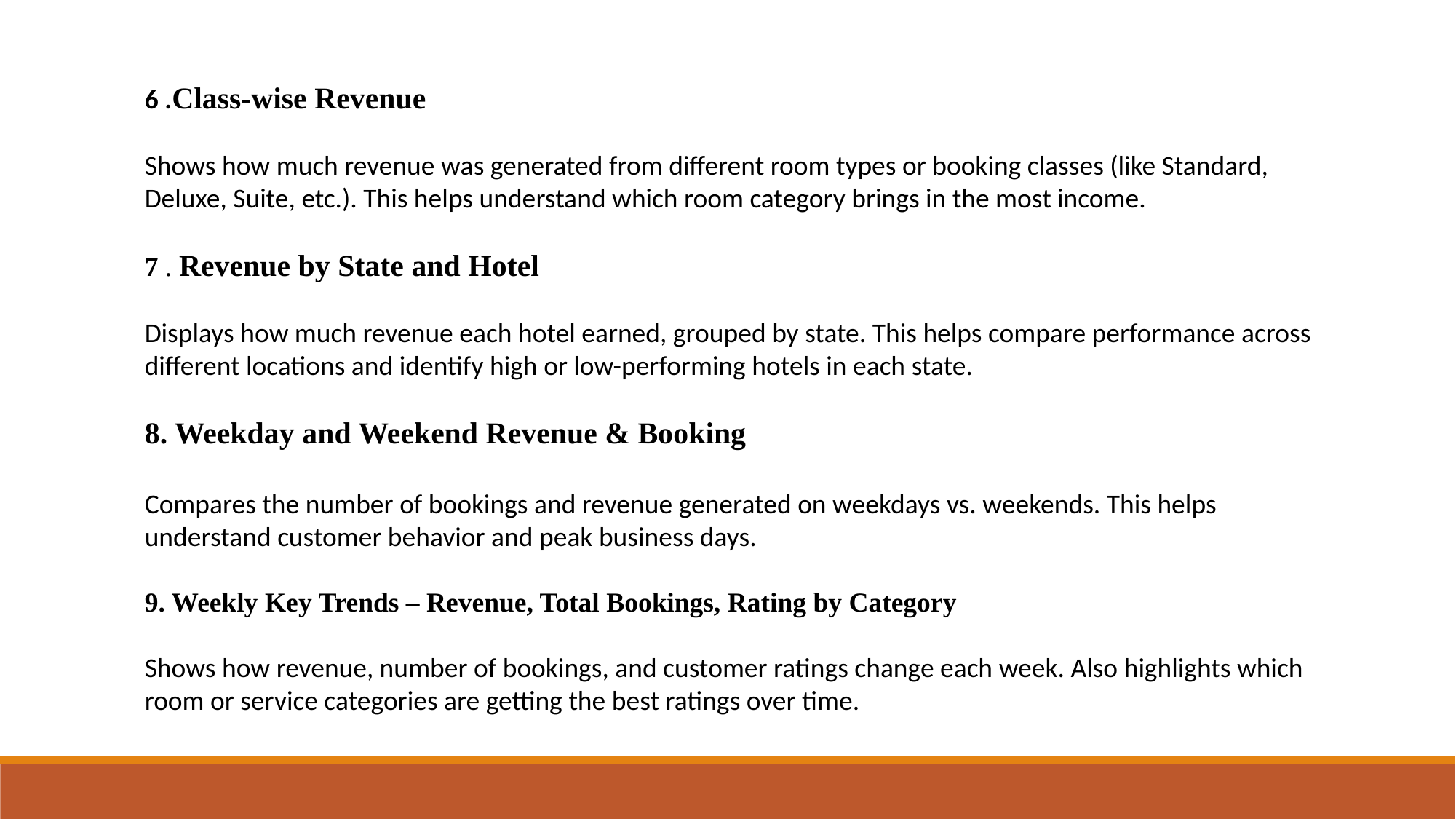

6 .Class-wise Revenue

Shows how much revenue was generated from different room types or booking classes (like Standard, Deluxe, Suite, etc.). This helps understand which room category brings in the most income.

7 . Revenue by State and Hotel

Displays how much revenue each hotel earned, grouped by state. This helps compare performance across different locations and identify high or low-performing hotels in each state.

8. Weekday and Weekend Revenue & Booking

Compares the number of bookings and revenue generated on weekdays vs. weekends. This helps understand customer behavior and peak business days.

9. Weekly Key Trends – Revenue, Total Bookings, Rating by Category

Shows how revenue, number of bookings, and customer ratings change each week. Also highlights which room or service categories are getting the best ratings over time.